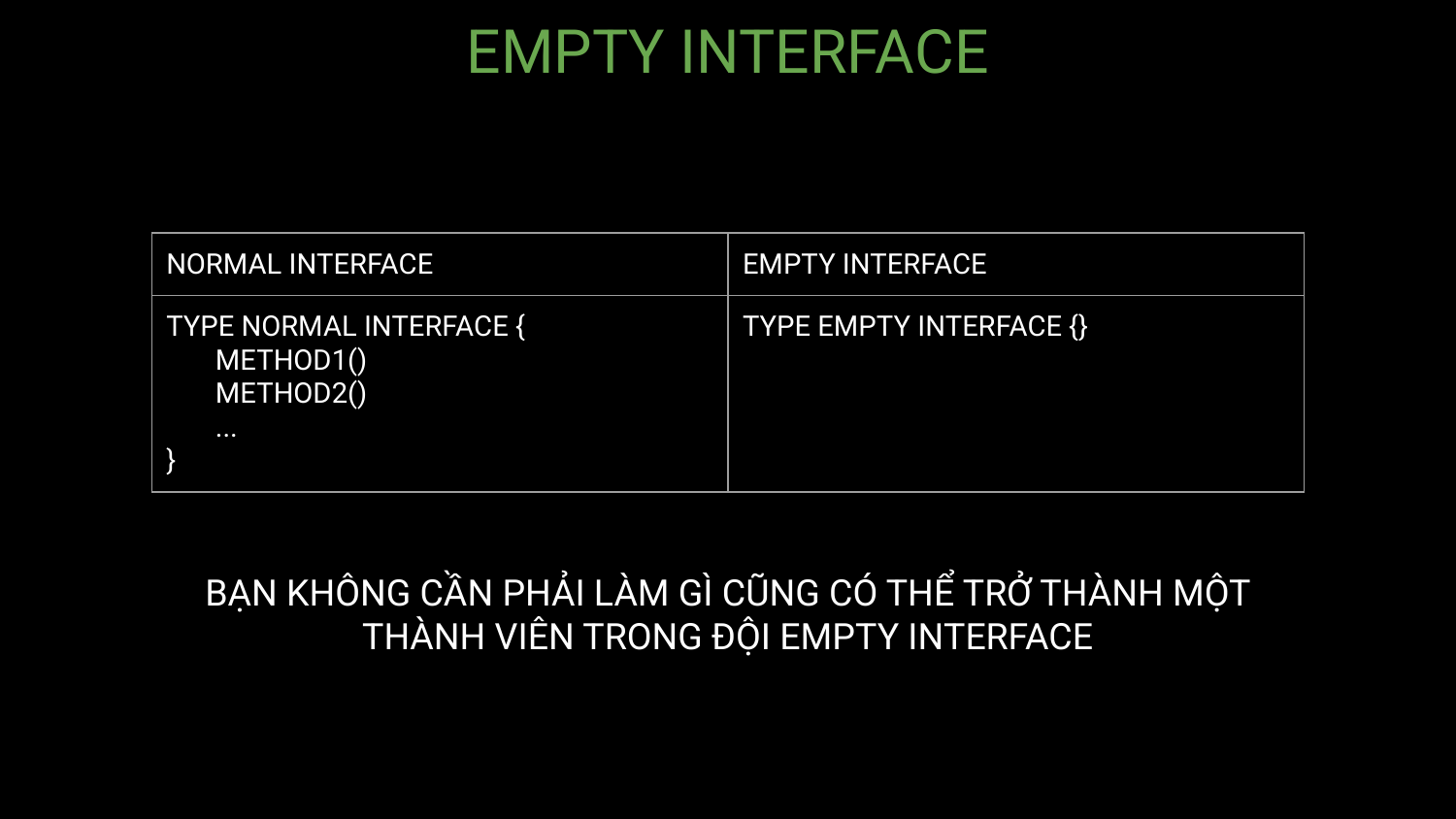

# EMPTY INTERFACE
| NORMAL INTERFACE | EMPTY INTERFACE |
| --- | --- |
| TYPE NORMAL INTERFACE { METHOD1() METHOD2() ... } | TYPE EMPTY INTERFACE {} |
BẠN KHÔNG CẦN PHẢI LÀM GÌ CŨNG CÓ THỂ TRỞ THÀNH MỘT THÀNH VIÊN TRONG ĐỘI EMPTY INTERFACE